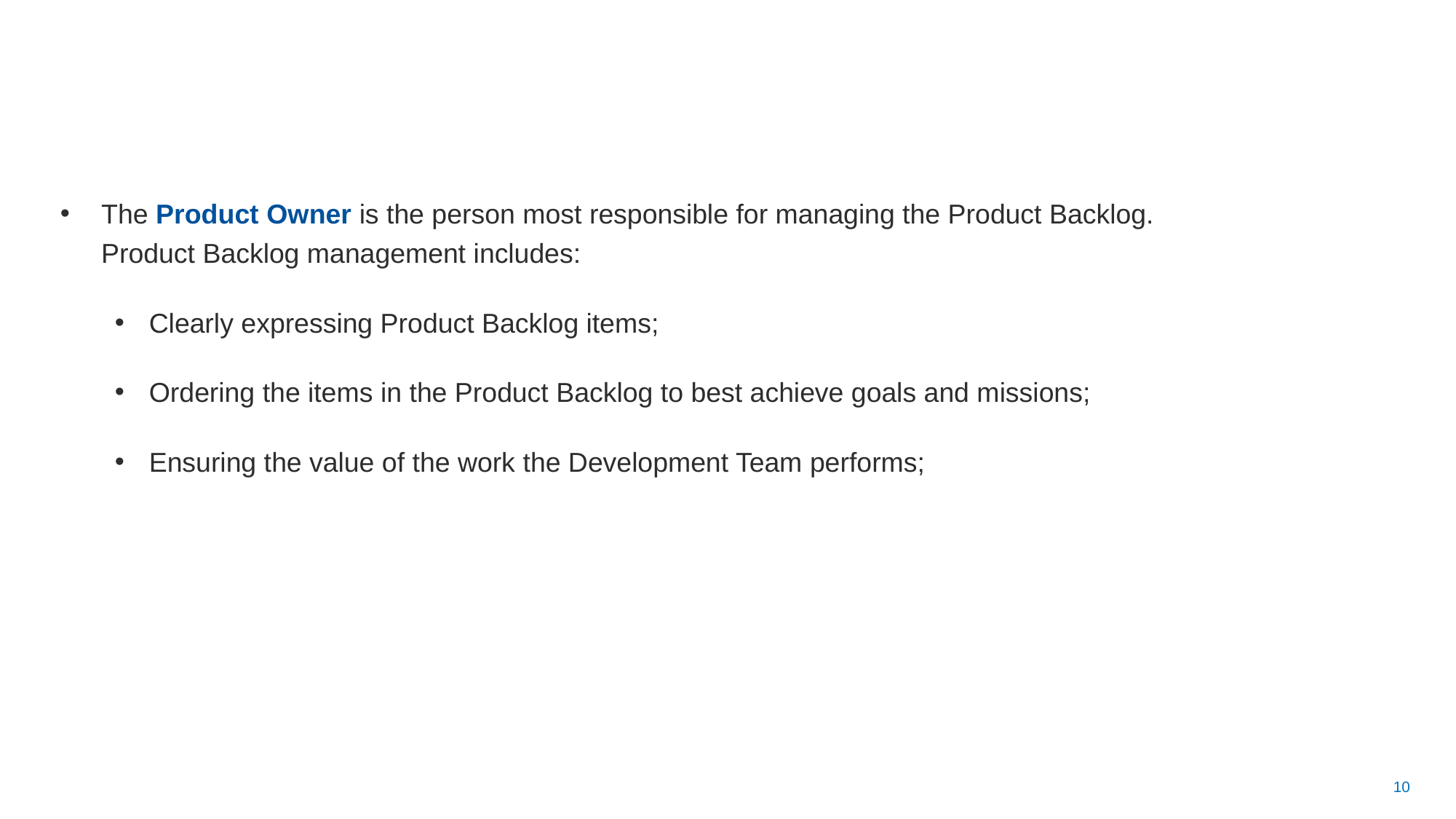

#
The Product Owner is the person most responsible for managing the Product Backlog. Product Backlog management includes:
Clearly expressing Product Backlog items;
Ordering the items in the Product Backlog to best achieve goals and missions;
Ensuring the value of the work the Development Team performs;